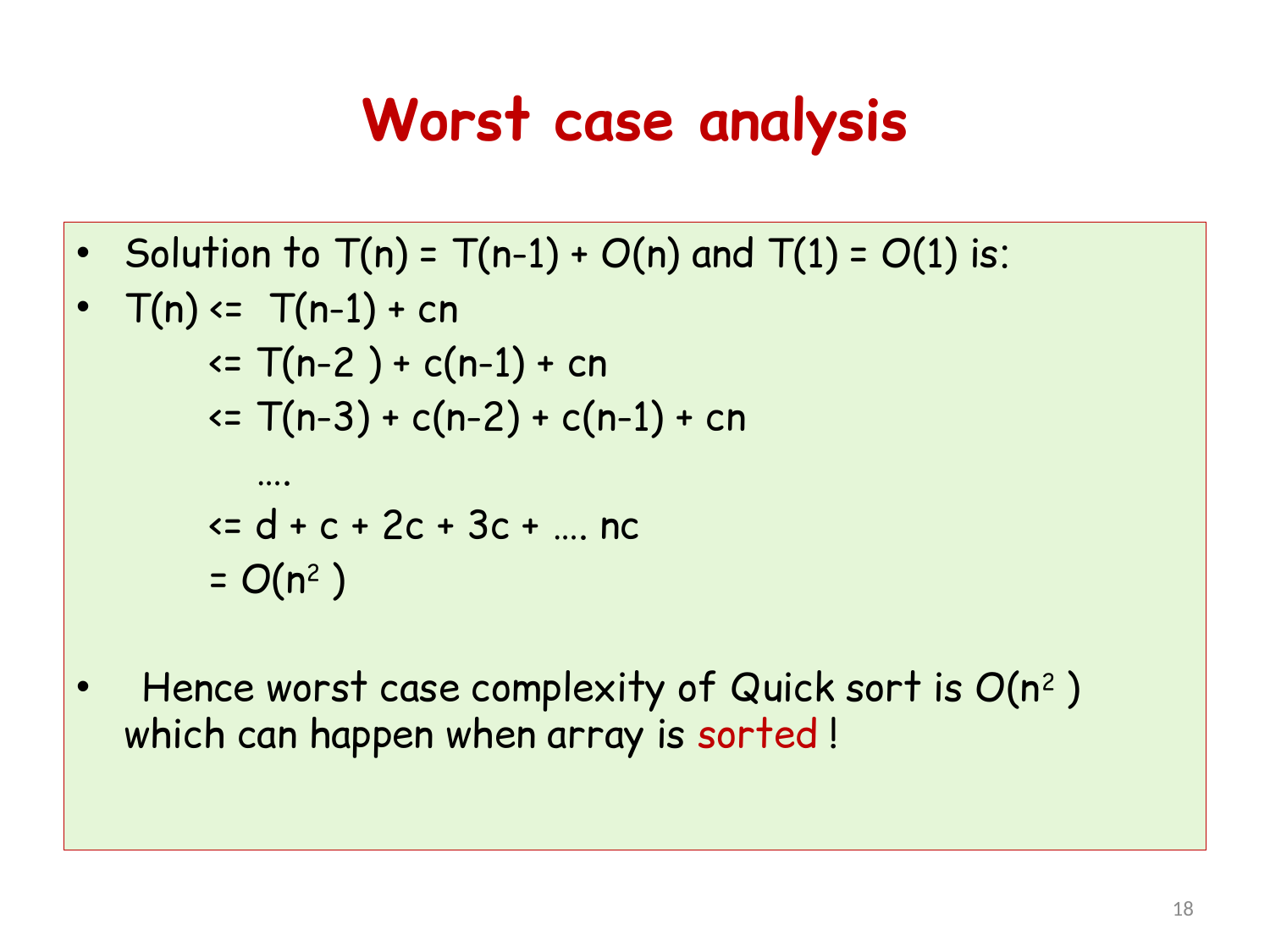

# Worst case analysis
Solution to T(n) = T(n-1) + O(n) and T(1) = O(1) is:
T(n) <=  T(n-1) + cn
      <= T(n-2 ) + c(n-1) + cn
      <= T(n-3) + c(n-2) + c(n-1) + cn
          ….
      <= d + c + 2c + 3c + …. nc
      = O(n2 )

  Hence worst case complexity of Quick sort is O(n2 ) which can happen when array is sorted !
18